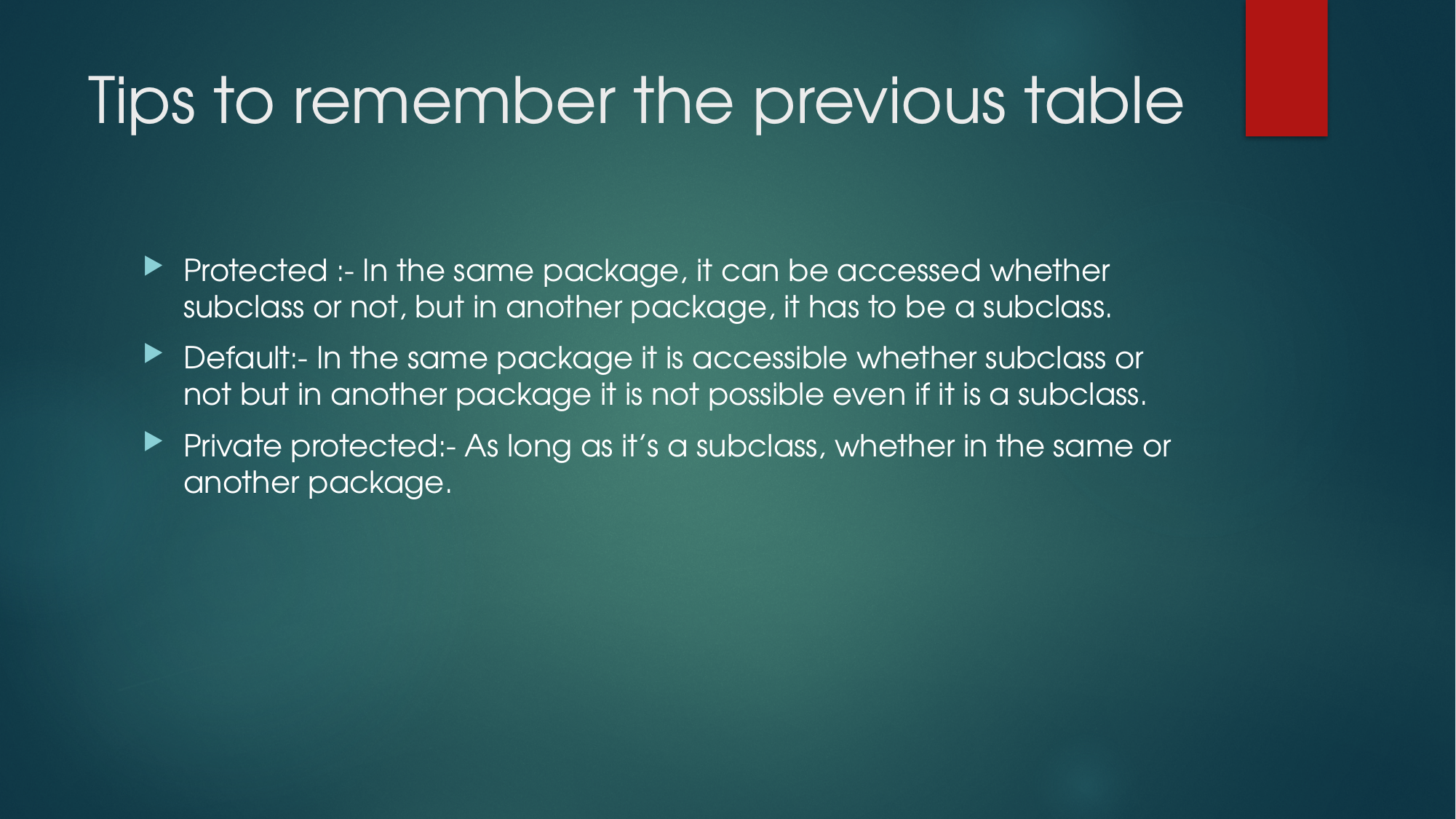

# Tips to remember the previous table
Protected :- In the same package, it can be accessed whether subclass or not, but in another package, it has to be a subclass.
Default:- In the same package it is accessible whether subclass or not but in another package it is not possible even if it is a subclass.
Private protected:- As long as it’s a subclass, whether in the same or another package.